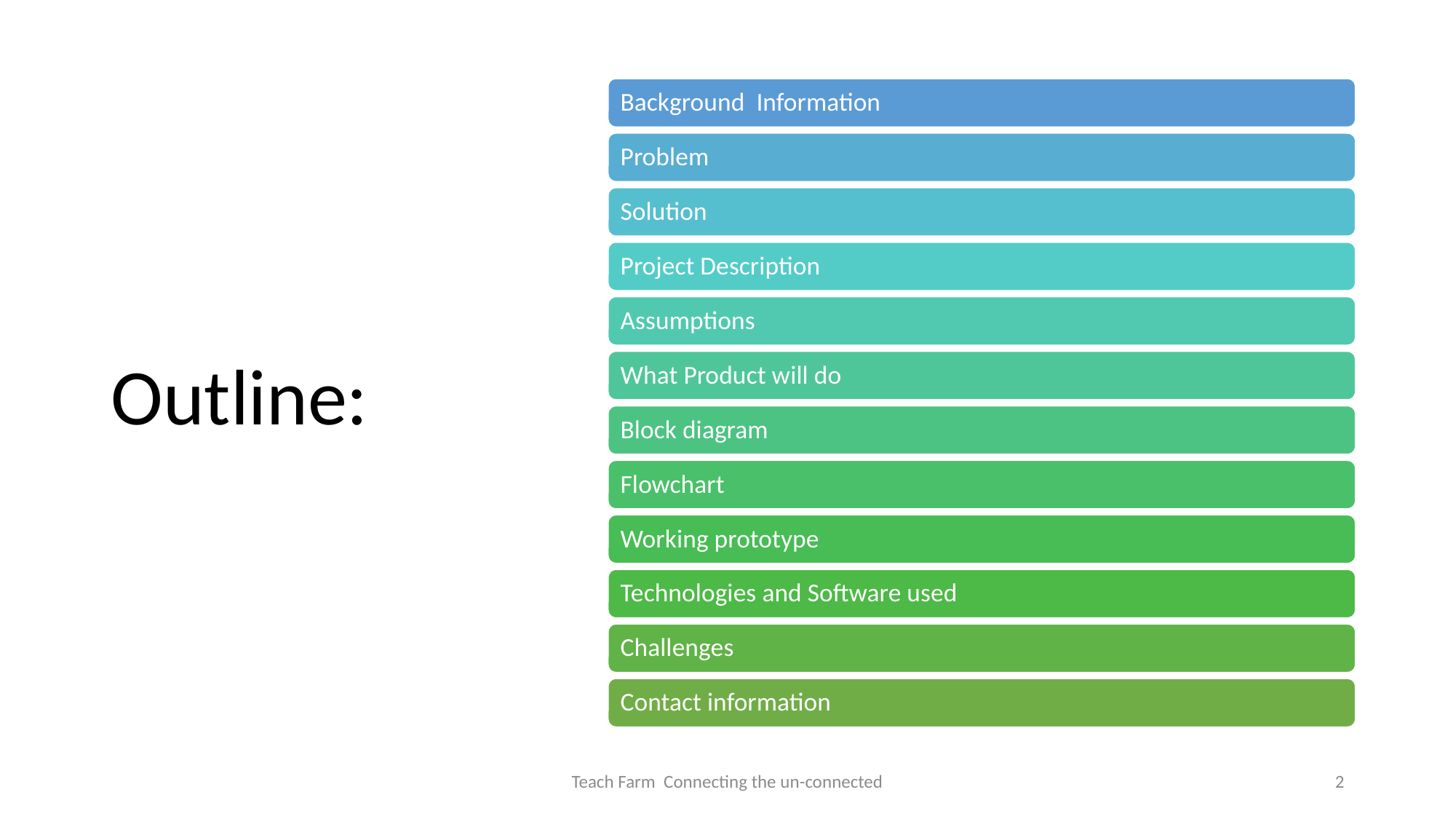

# Outline:
Background  Information
Problem
Solution
Project Description
Assumptions
What Product will do
Block diagram
Flowchart
Working prototype
Technologies and Software used
Challenges
Contact information
Teach Farm  Connecting the un-connected
2